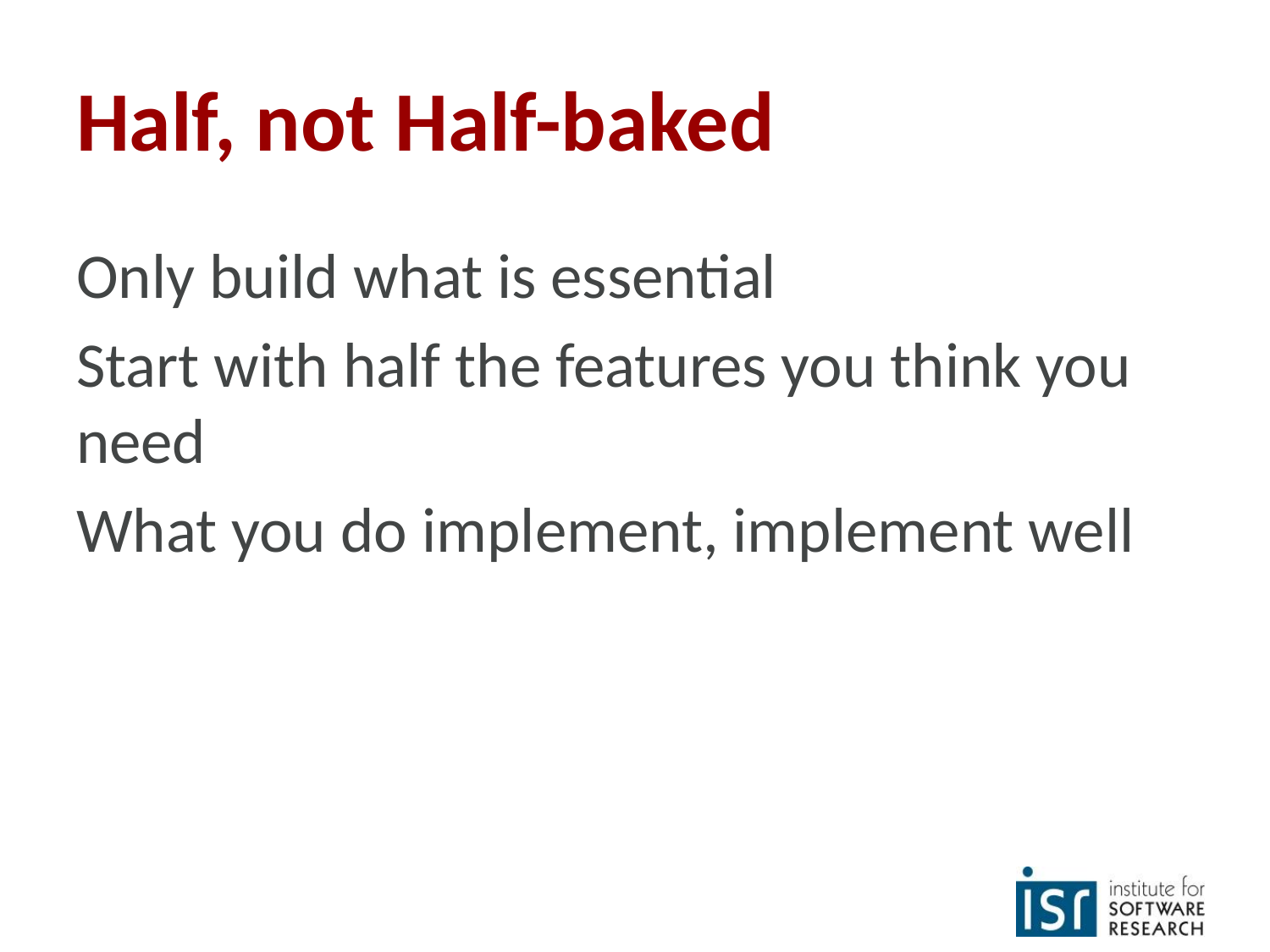

# Half, not Half-baked
Only build what is essential
Start with half the features you think you need
What you do implement, implement well